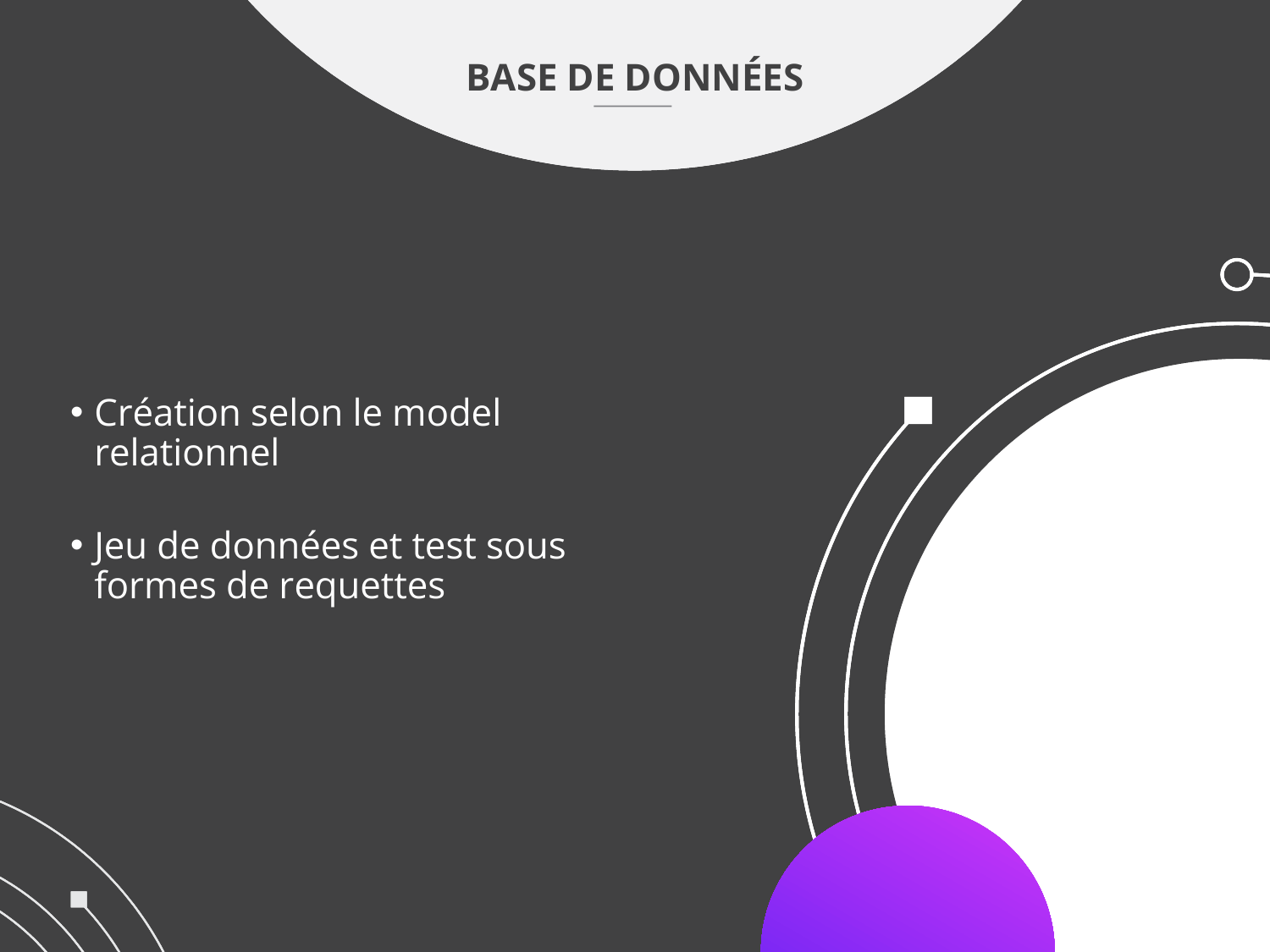

# Base de données
Création selon le model relationnel
Jeu de données et test sous formes de requettes